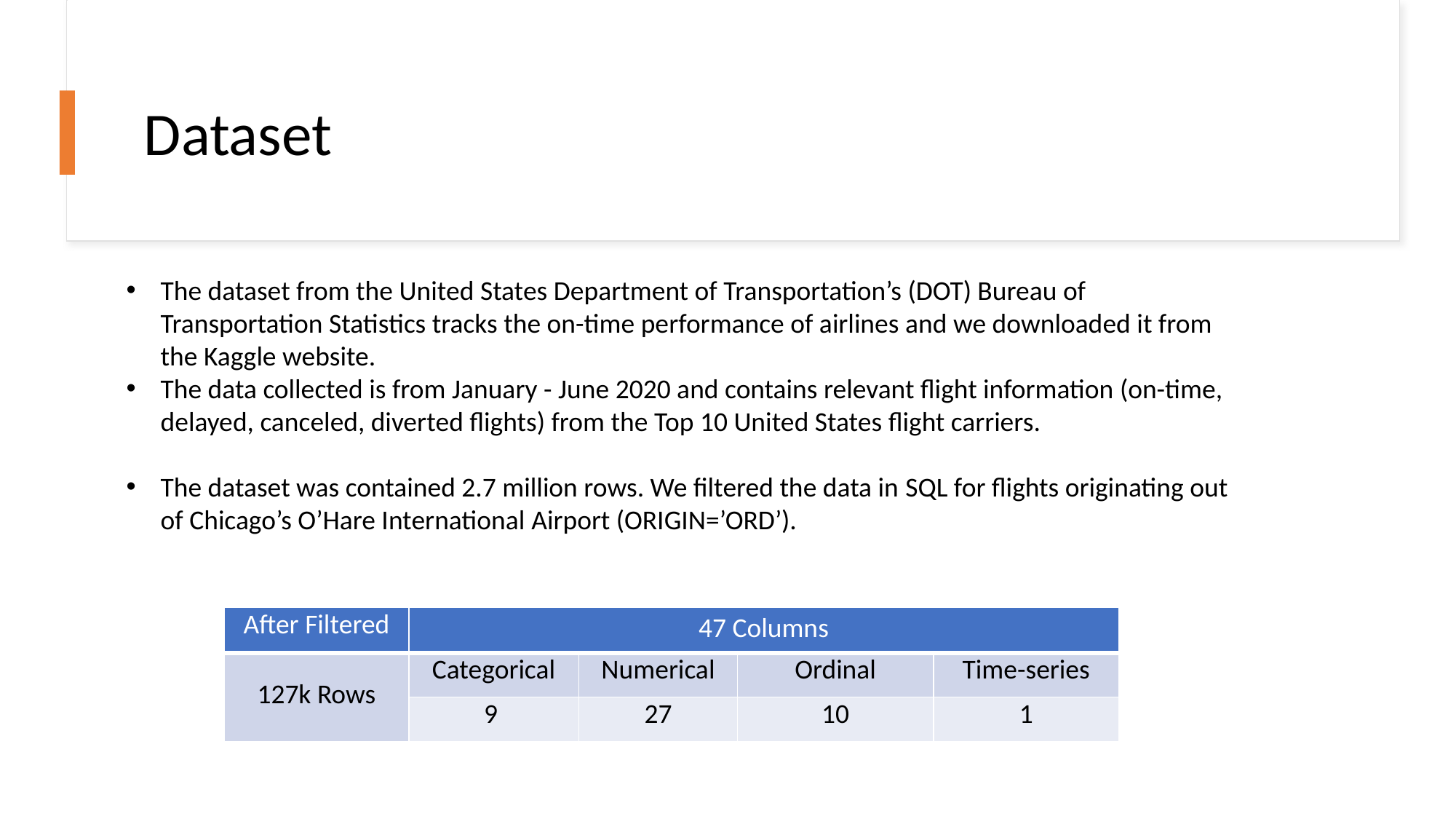

# Dataset

The dataset from the United States Department of Transportation’s (DOT) Bureau of Transportation Statistics tracks the on-time performance of airlines and we downloaded it from the Kaggle website.
The data collected is from January - June 2020 and contains relevant flight information (on-time, delayed, canceled, diverted flights) from the Top 10 United States flight carriers.

The dataset was contained 2.7 million rows. We filtered the data in SQL for flights originating out of Chicago’s O’Hare International Airport (ORIGIN=’ORD’).

| After Filtered | 47 Columns |  |  |  |
| --- | --- | --- | --- | --- |
| 127k Rows | Categorical | Numerical | Ordinal | Time-series |
|  | 9 | 27 | 10 | 1 |